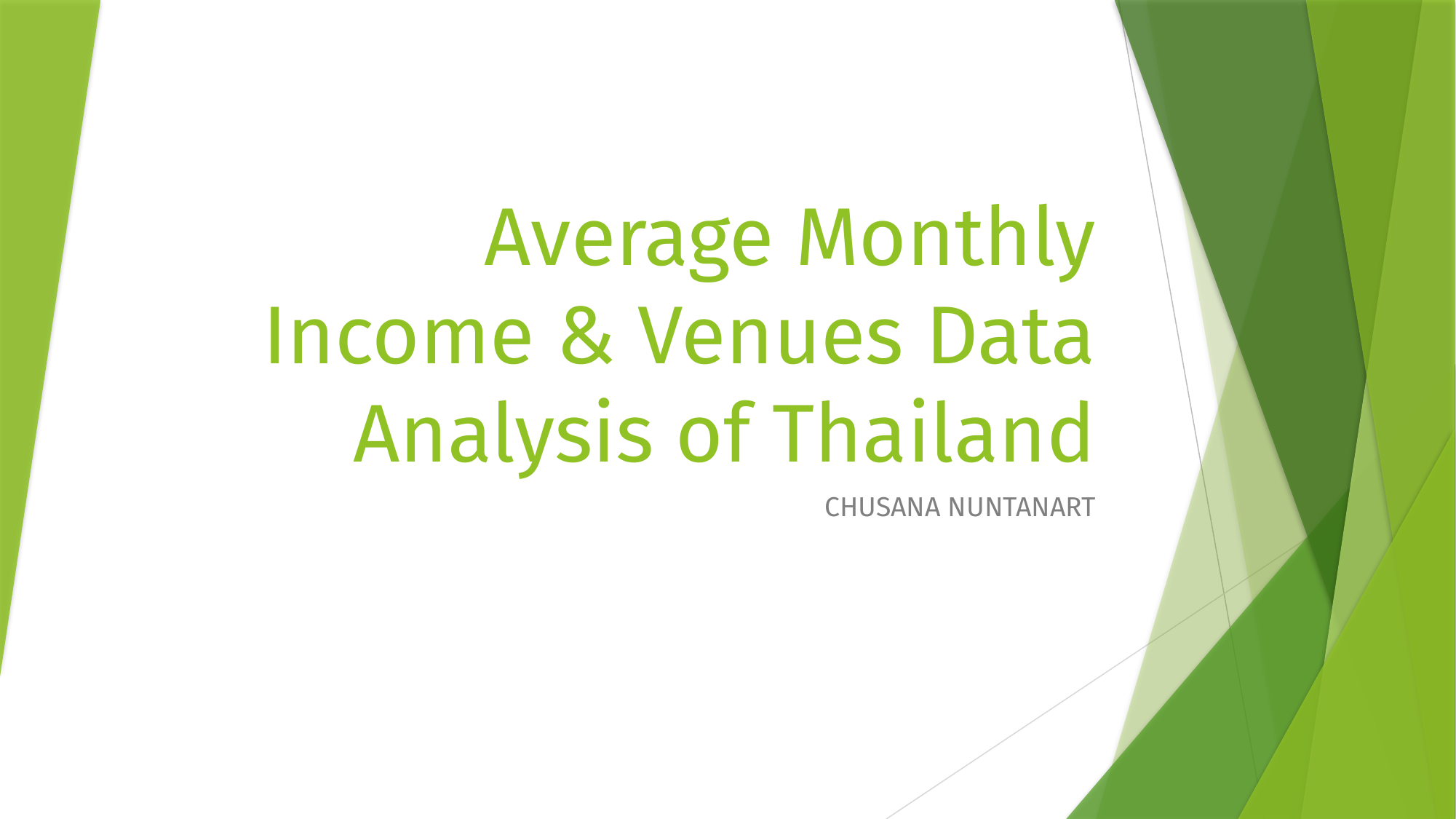

# Average Monthly Income & Venues Data Analysis of Thailand
CHUSANA NUNTANART